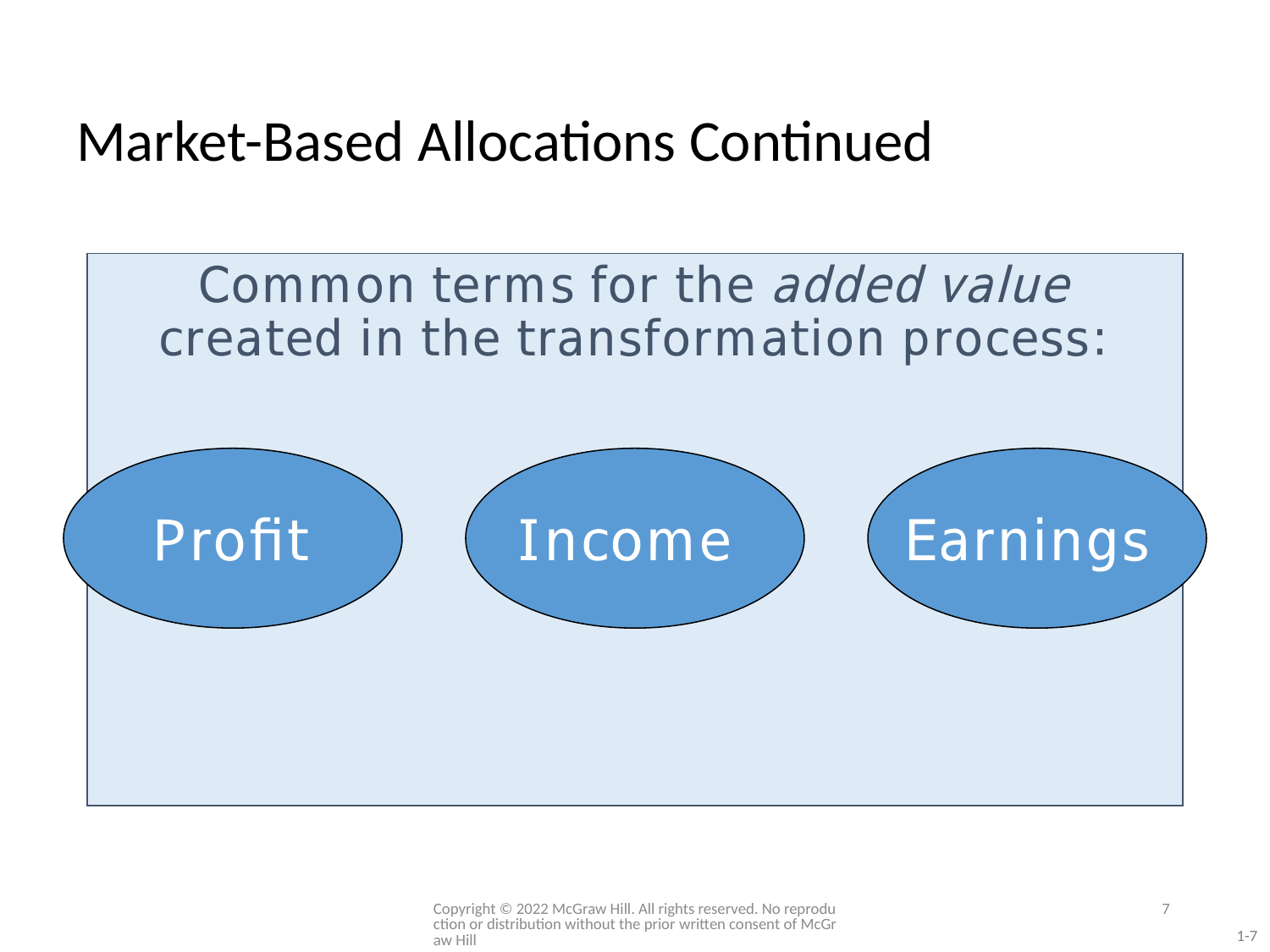

# Market-Based Allocations Continued
Common terms for the added value created in the transformation process:
Profit
Income
Earnings
Copyright © 2022 McGraw Hill. All rights reserved. No reproduction or distribution without the prior written consent of McGraw Hill
7